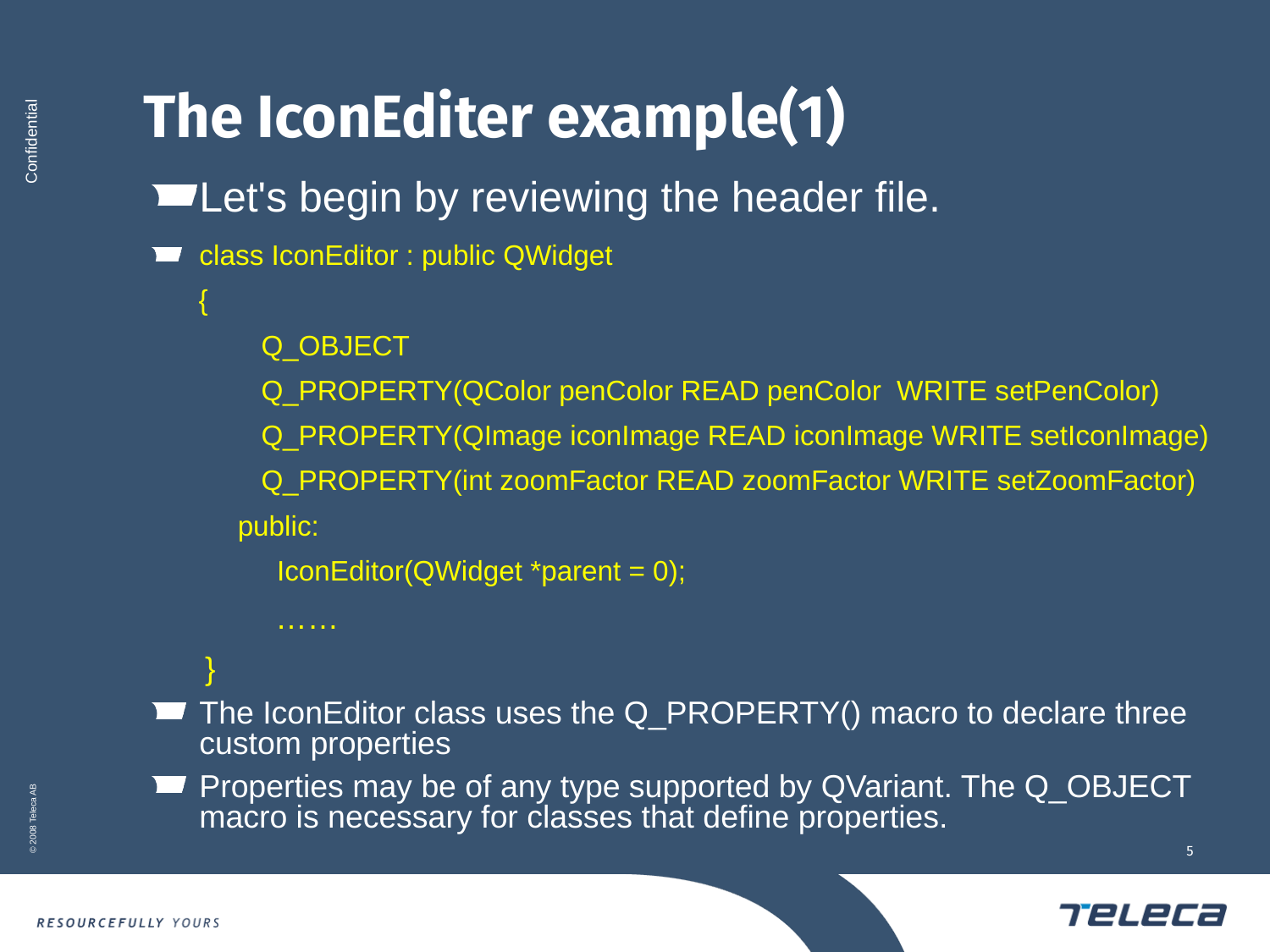

# The IconEditer example(1)
Let's begin by reviewing the header file.
class IconEditor : public QWidget
      {
              Q_OBJECT
              Q_PROPERTY(QColor penColor READ penColor  WRITE setPenColor)
              Q_PROPERTY(QImage iconImage READ iconImage WRITE setIconImage)
              Q_PROPERTY(int zoomFactor READ zoomFactor WRITE setZoomFactor)
           public:
                IconEditor(QWidget *parent = 0);
              ……
      }
The IconEditor class uses the Q_PROPERTY() macro to declare three custom properties
Properties may be of any type supported by QVariant. The Q_OBJECT macro is necessary for classes that define properties.
5